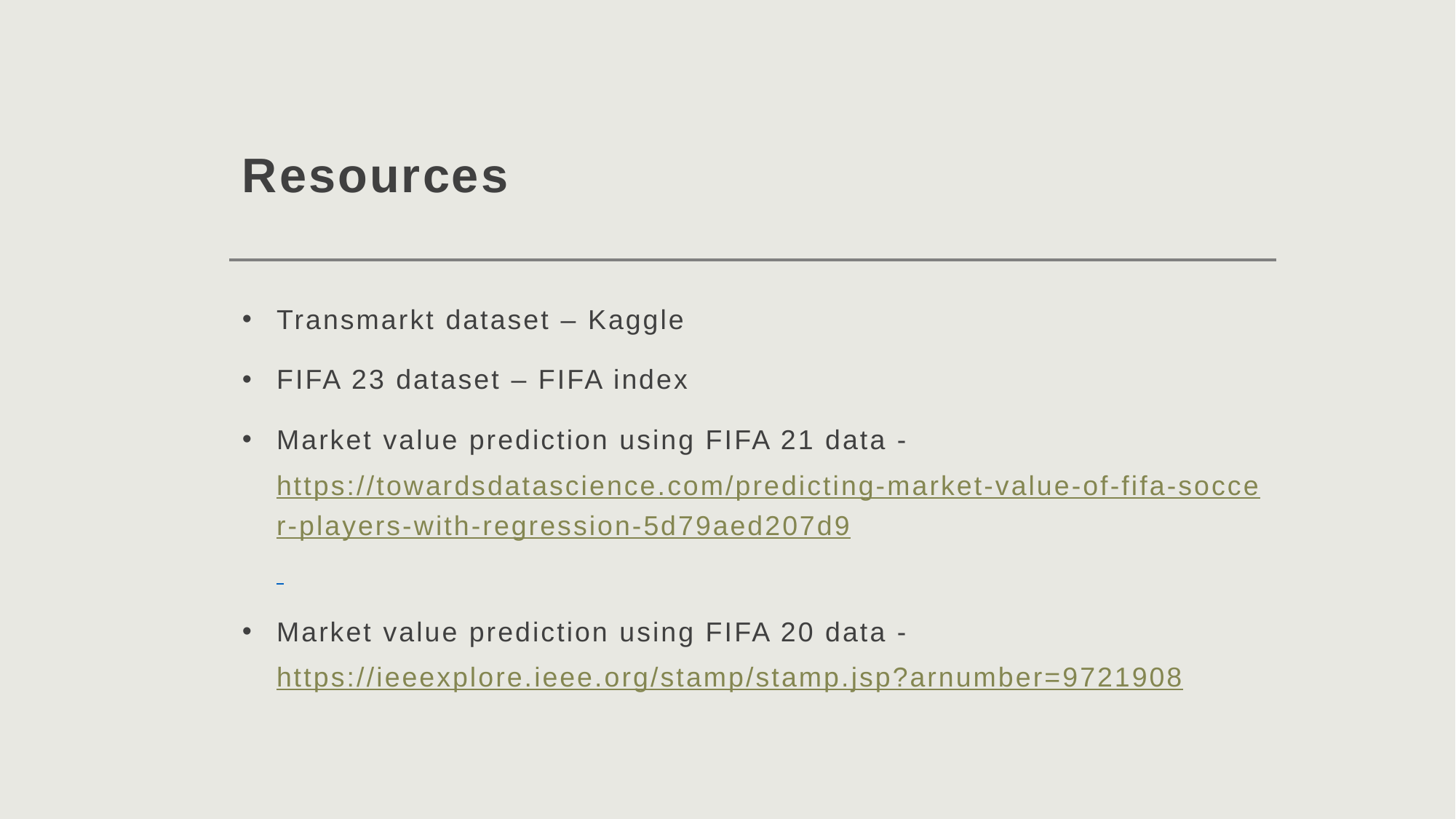

# Resources
Transmarkt dataset – Kaggle
FIFA 23 dataset – FIFA index
Market value prediction using FIFA 21 data - https://towardsdatascience.com/predicting-market-value-of-fifa-soccer-players-with-regression-5d79aed207d9
Market value prediction using FIFA 20 data -https://ieeexplore.ieee.org/stamp/stamp.jsp?arnumber=9721908